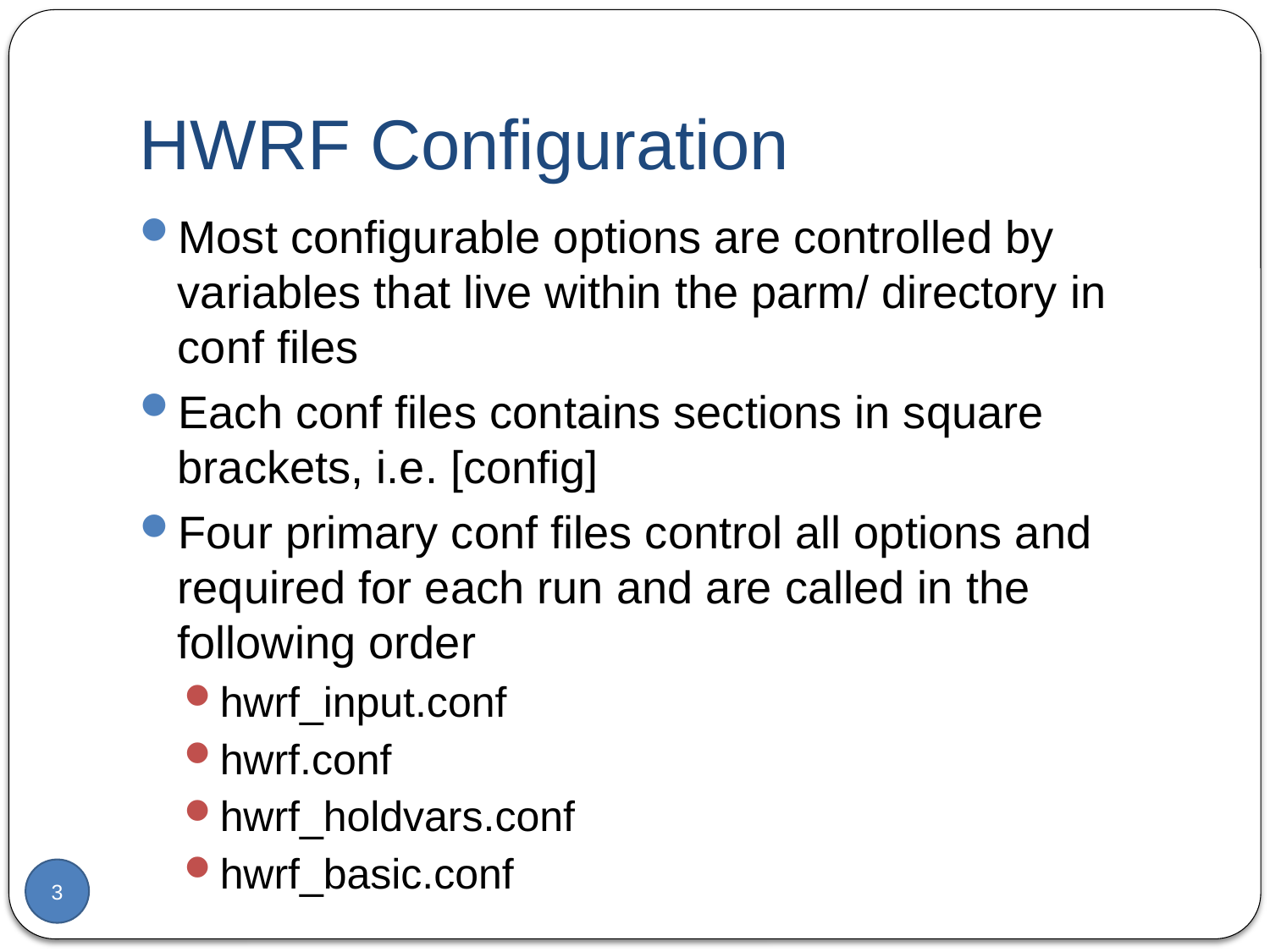

# HWRF Configuration
Most configurable options are controlled by variables that live within the parm/ directory in conf files
Each conf files contains sections in square brackets, i.e. [config]
Four primary conf files control all options and required for each run and are called in the following order
hwrf_input.conf
hwrf.conf
hwrf_holdvars.conf
hwrf_basic.conf